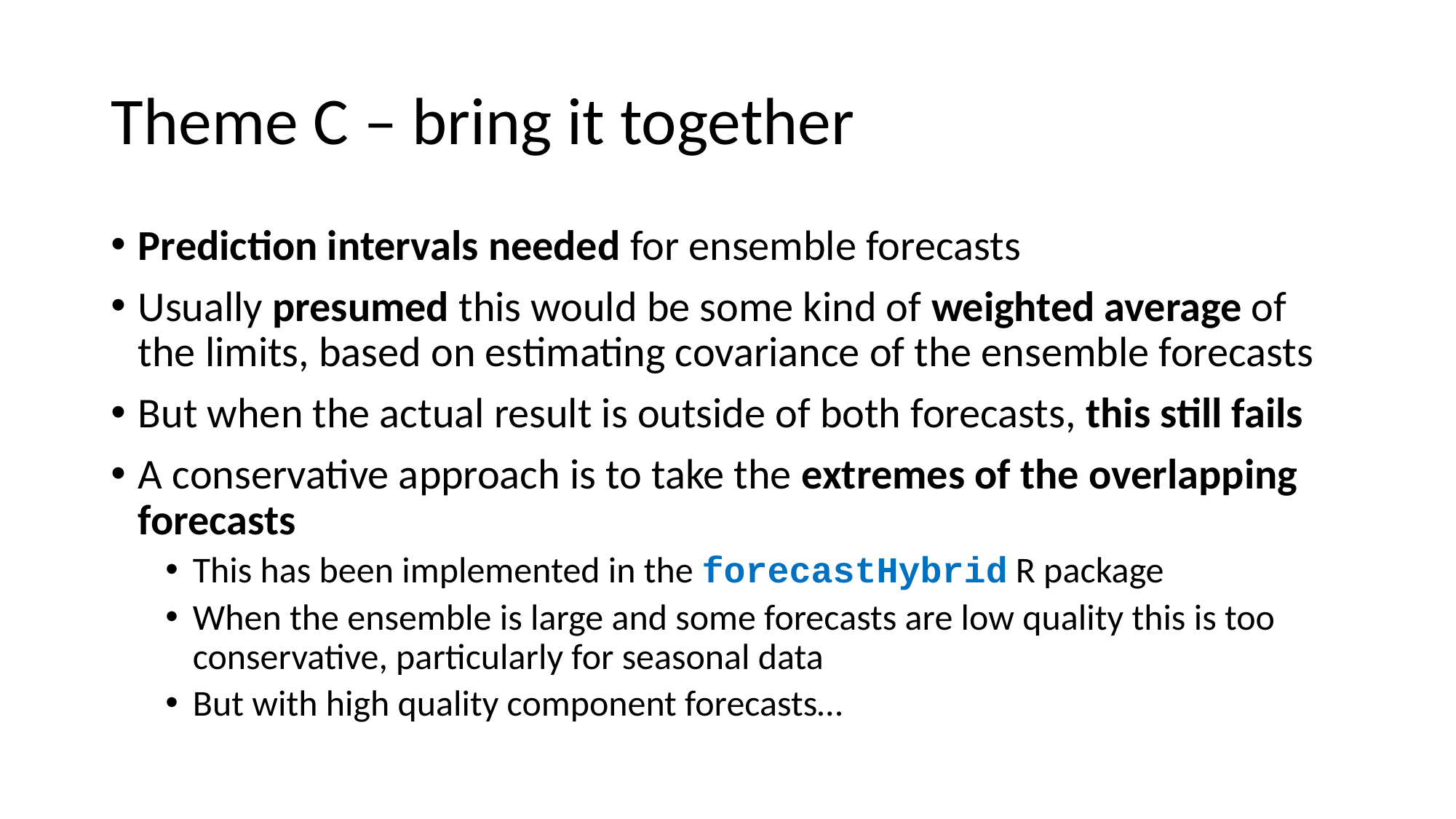

# Theme C – bring it together
Prediction intervals needed for ensemble forecasts
Usually presumed this would be some kind of weighted average of the limits, based on estimating covariance of the ensemble forecasts
But when the actual result is outside of both forecasts, this still fails
A conservative approach is to take the extremes of the overlapping forecasts
This has been implemented in the forecastHybrid R package
When the ensemble is large and some forecasts are low quality this is too conservative, particularly for seasonal data
But with high quality component forecasts…